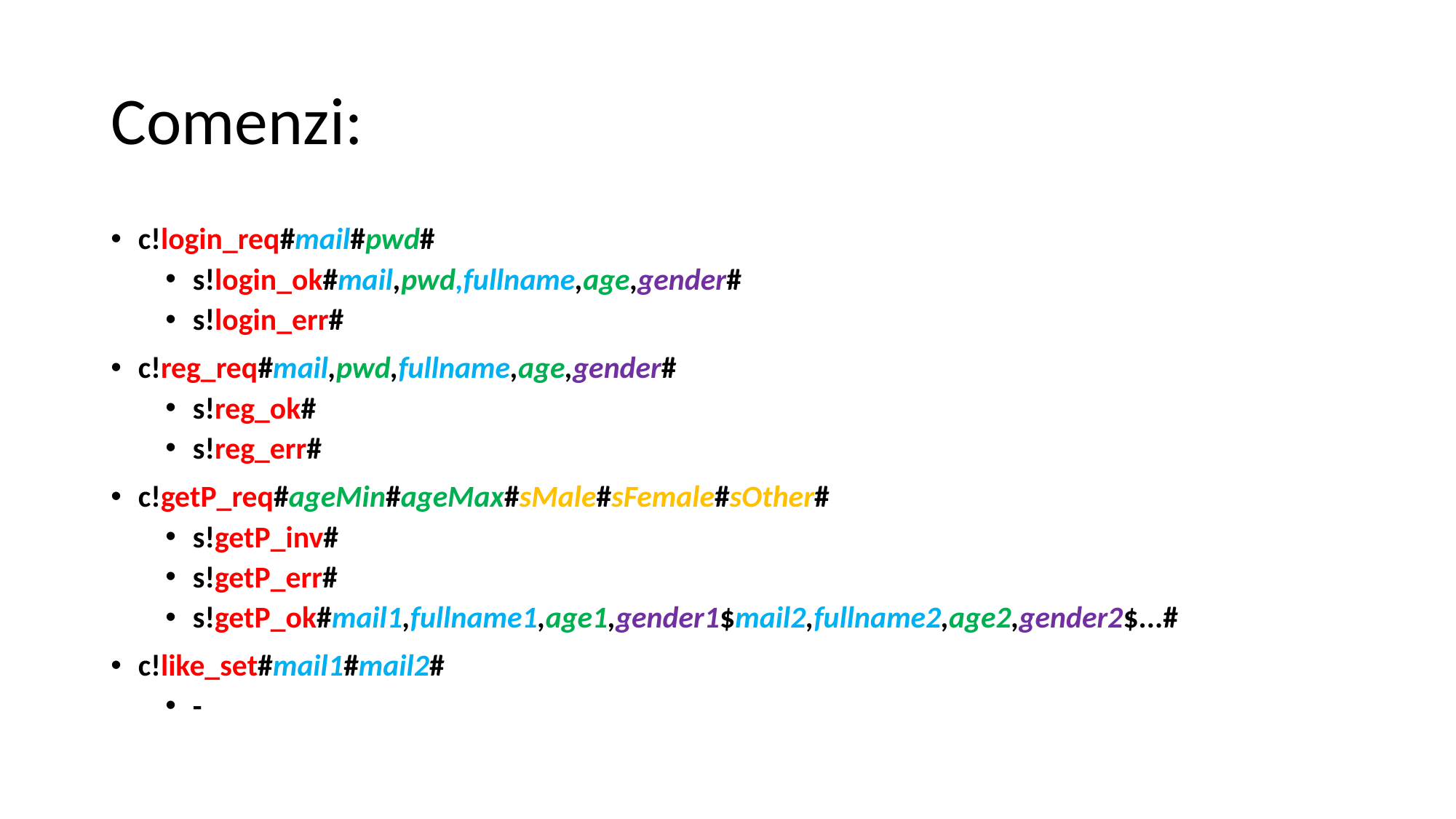

# Comenzi:
c!login_req#mail#pwd#
s!login_ok#mail,pwd,fullname,age,gender#
s!login_err#
c!reg_req#mail,pwd,fullname,age,gender#
s!reg_ok#
s!reg_err#
c!getP_req#ageMin#ageMax#sMale#sFemale#sOther#
s!getP_inv#
s!getP_err#
s!getP_ok#mail1,fullname1,age1,gender1$mail2,fullname2,age2,gender2$...#
c!like_set#mail1#mail2#
-